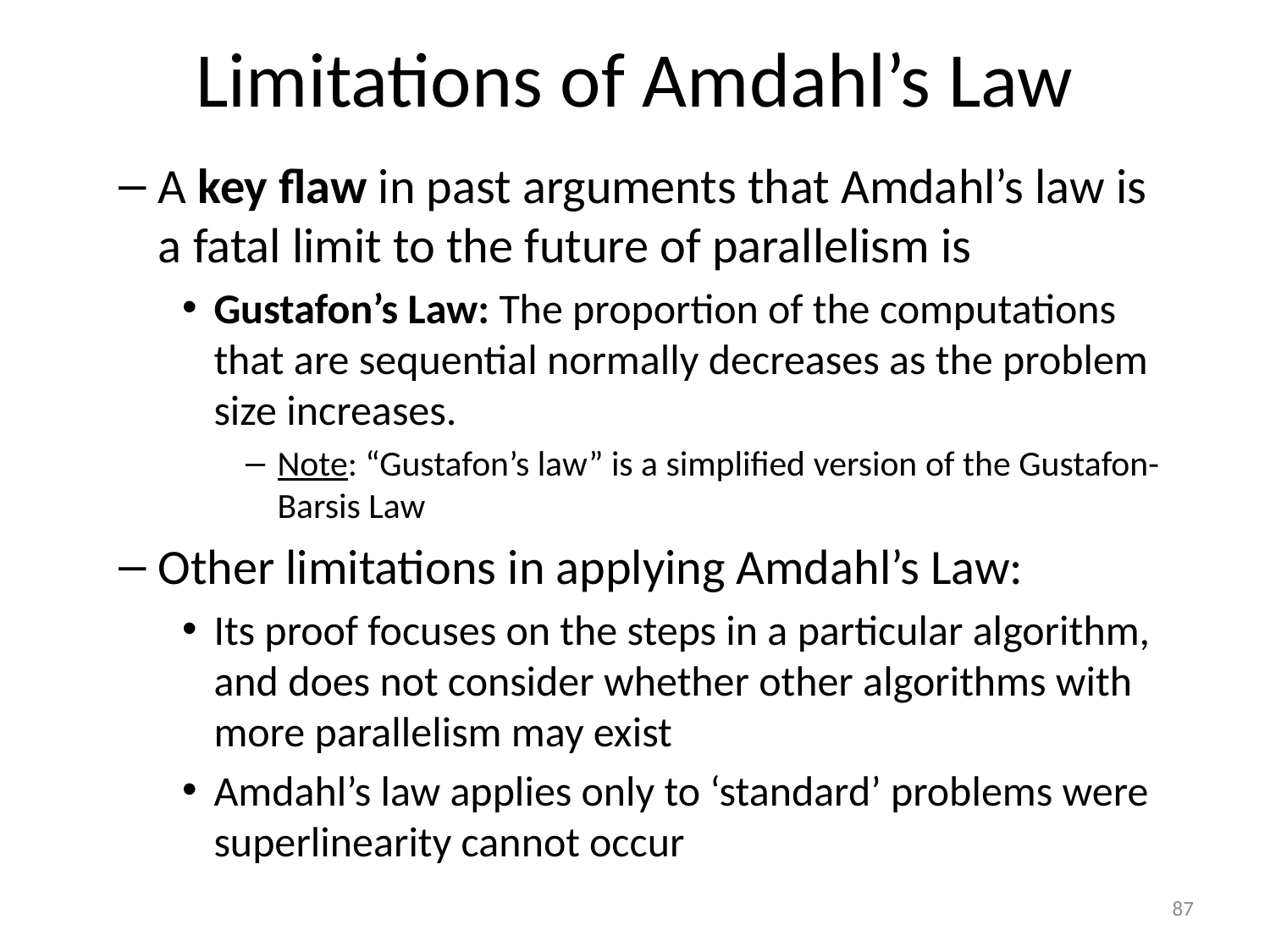

# Limitations of Amdahl’s Law
A key flaw in past arguments that Amdahl’s law is a fatal limit to the future of parallelism is
Gustafon’s Law: The proportion of the computations that are sequential normally decreases as the problem size increases.
Note: “Gustafon’s law” is a simplified version of the Gustafon-Barsis Law
Other limitations in applying Amdahl’s Law:
Its proof focuses on the steps in a particular algorithm, and does not consider whether other algorithms with more parallelism may exist
Amdahl’s law applies only to ‘standard’ problems were superlinearity cannot occur
87